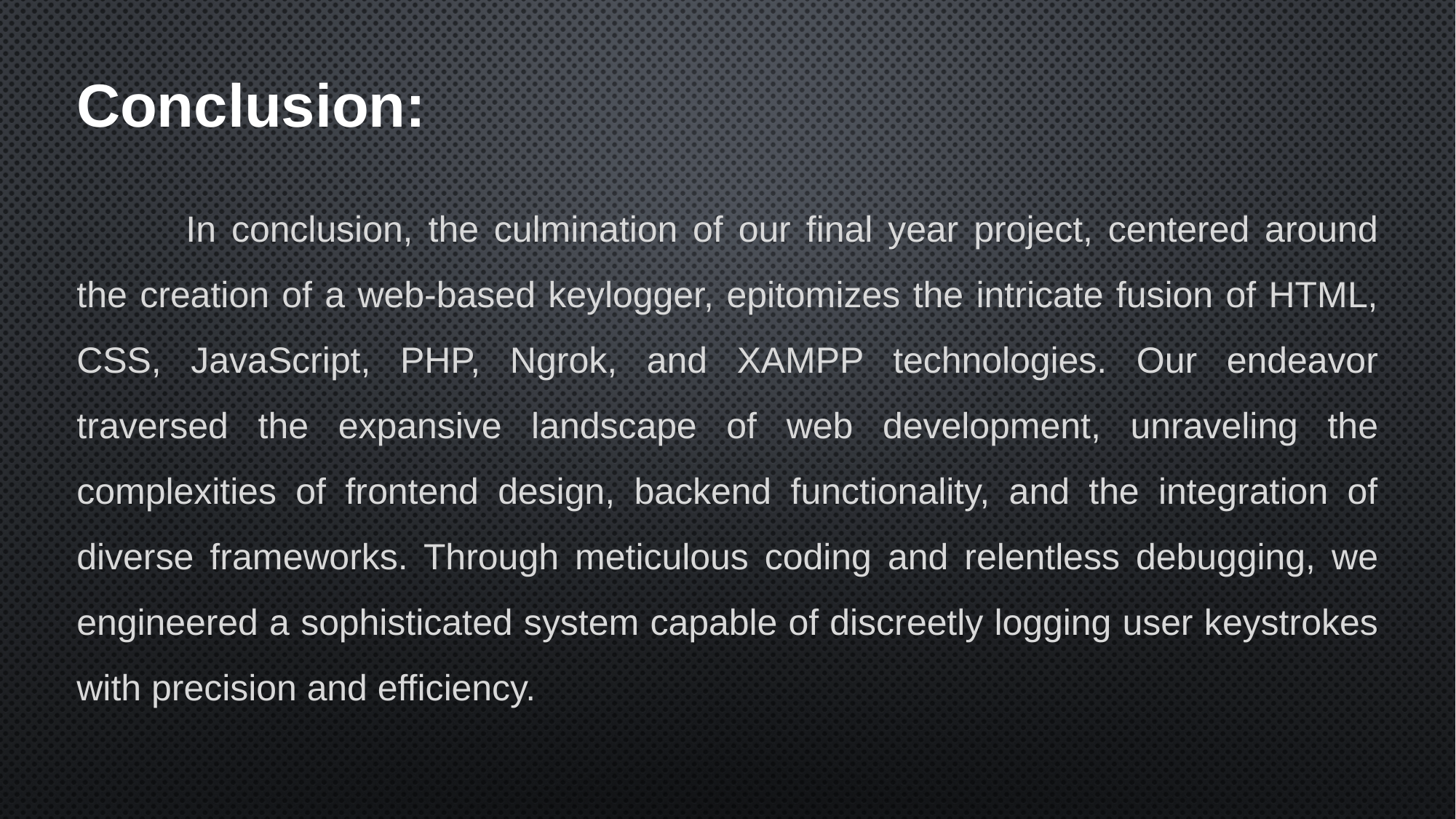

Conclusion:

	In conclusion, the culmination of our final year project, centered around the creation of a web-based keylogger, epitomizes the intricate fusion of HTML, CSS, JavaScript, PHP, Ngrok, and XAMPP technologies. Our endeavor traversed the expansive landscape of web development, unraveling the complexities of frontend design, backend functionality, and the integration of diverse frameworks. Through meticulous coding and relentless debugging, we engineered a sophisticated system capable of discreetly logging user keystrokes with precision and efficiency.